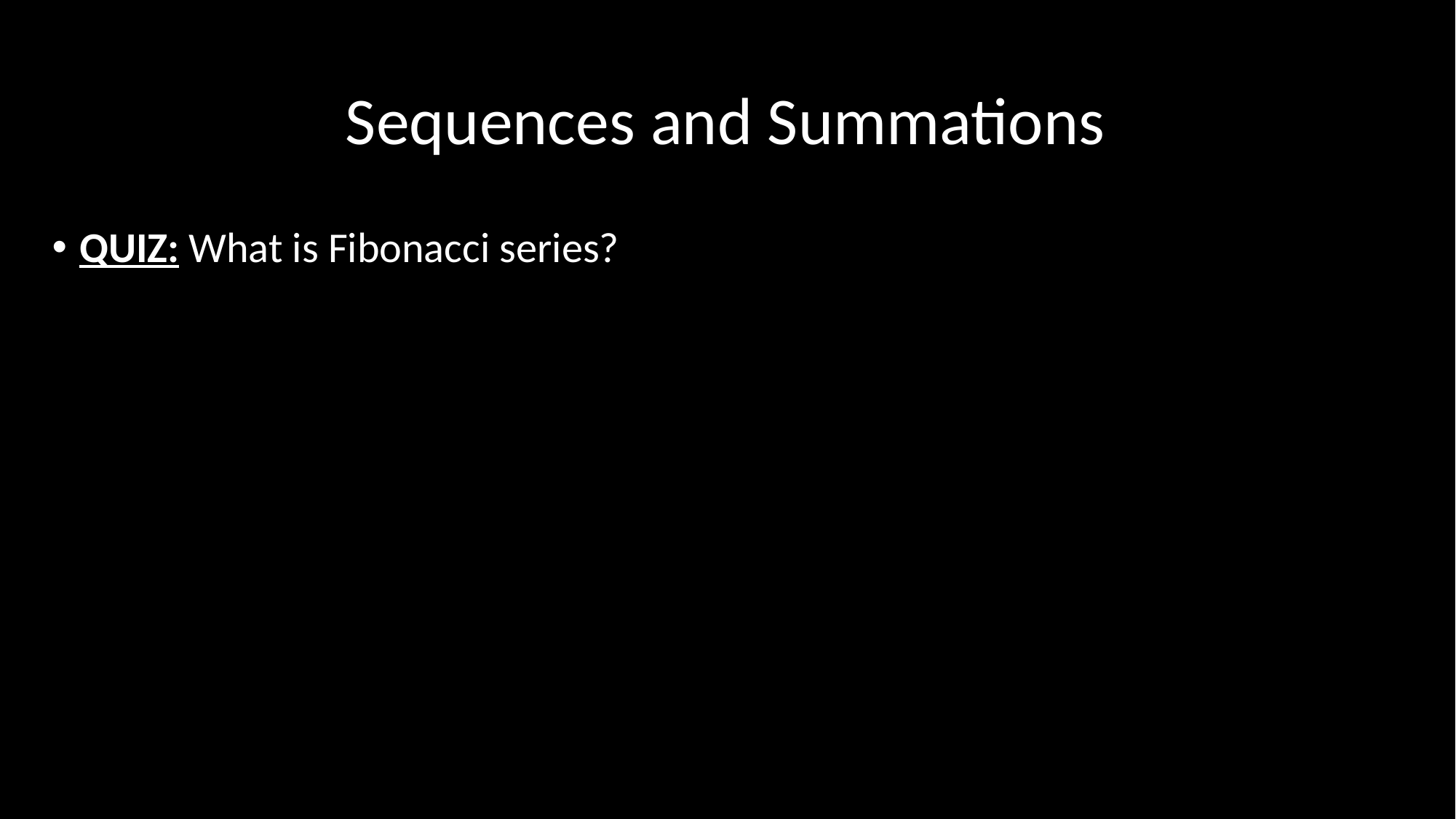

# Sequences and Summations
QUIZ: What is Fibonacci series?